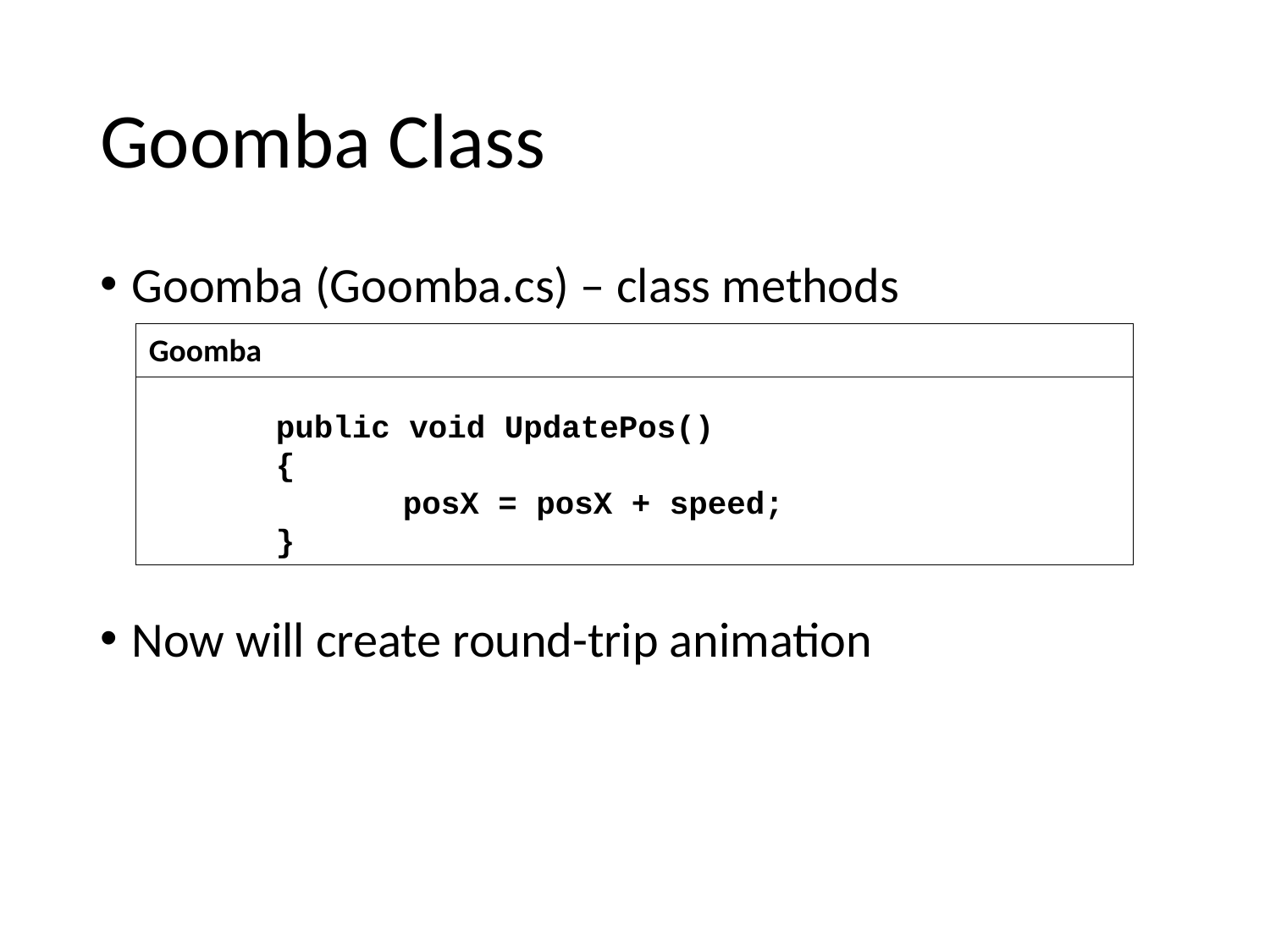

# Goomba Class
Goomba (Goomba.cs) – class methods

Now will create round-trip animation
Goomba

	public void UpdatePos()
	{
		posX = posX + speed;
	}